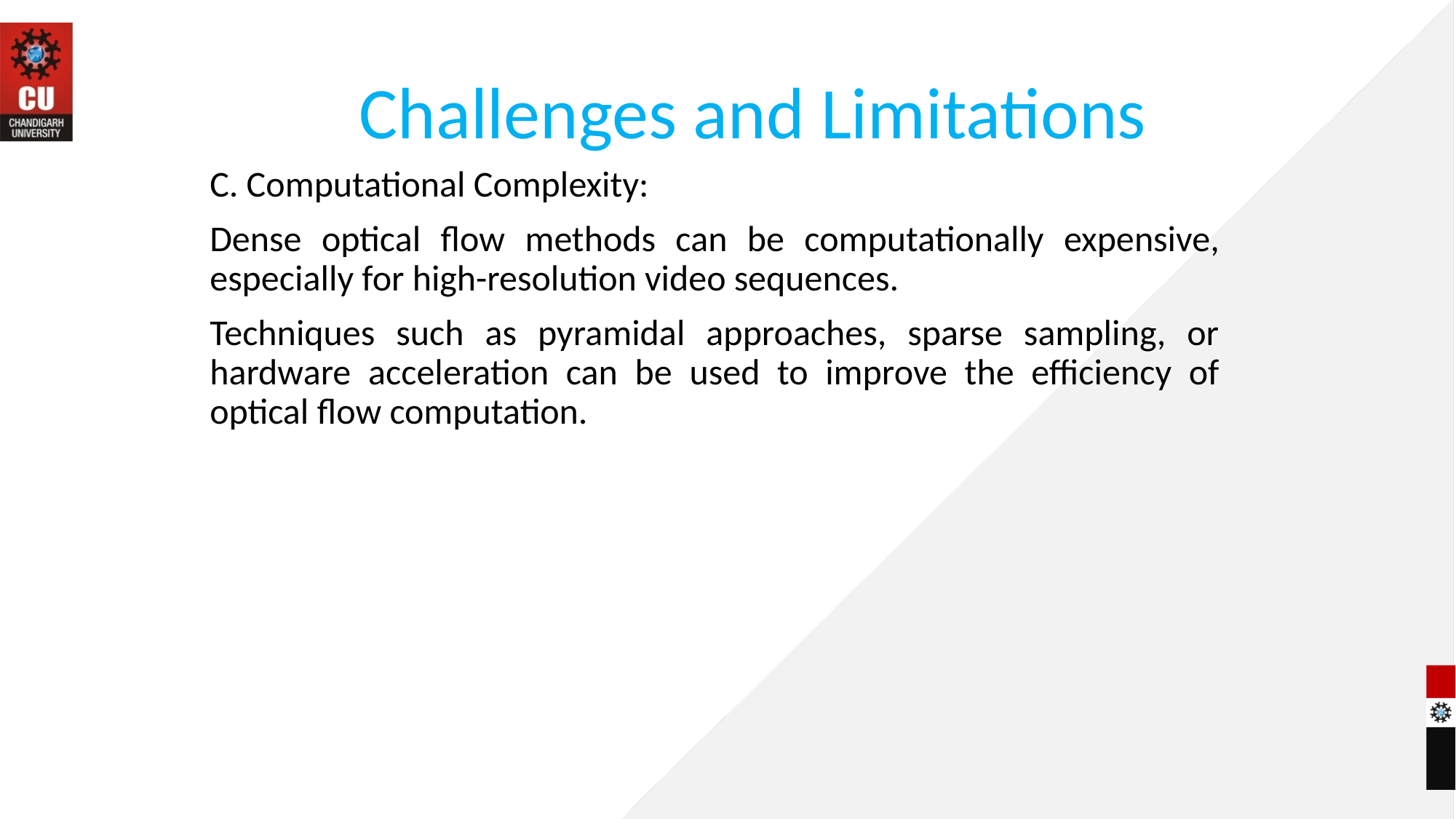

# Challenges and Limitations
C. Computational Complexity:
Dense optical flow methods can be computationally expensive, especially for high-resolution video sequences.
Techniques such as pyramidal approaches, sparse sampling, or hardware acceleration can be used to improve the efficiency of optical flow computation.